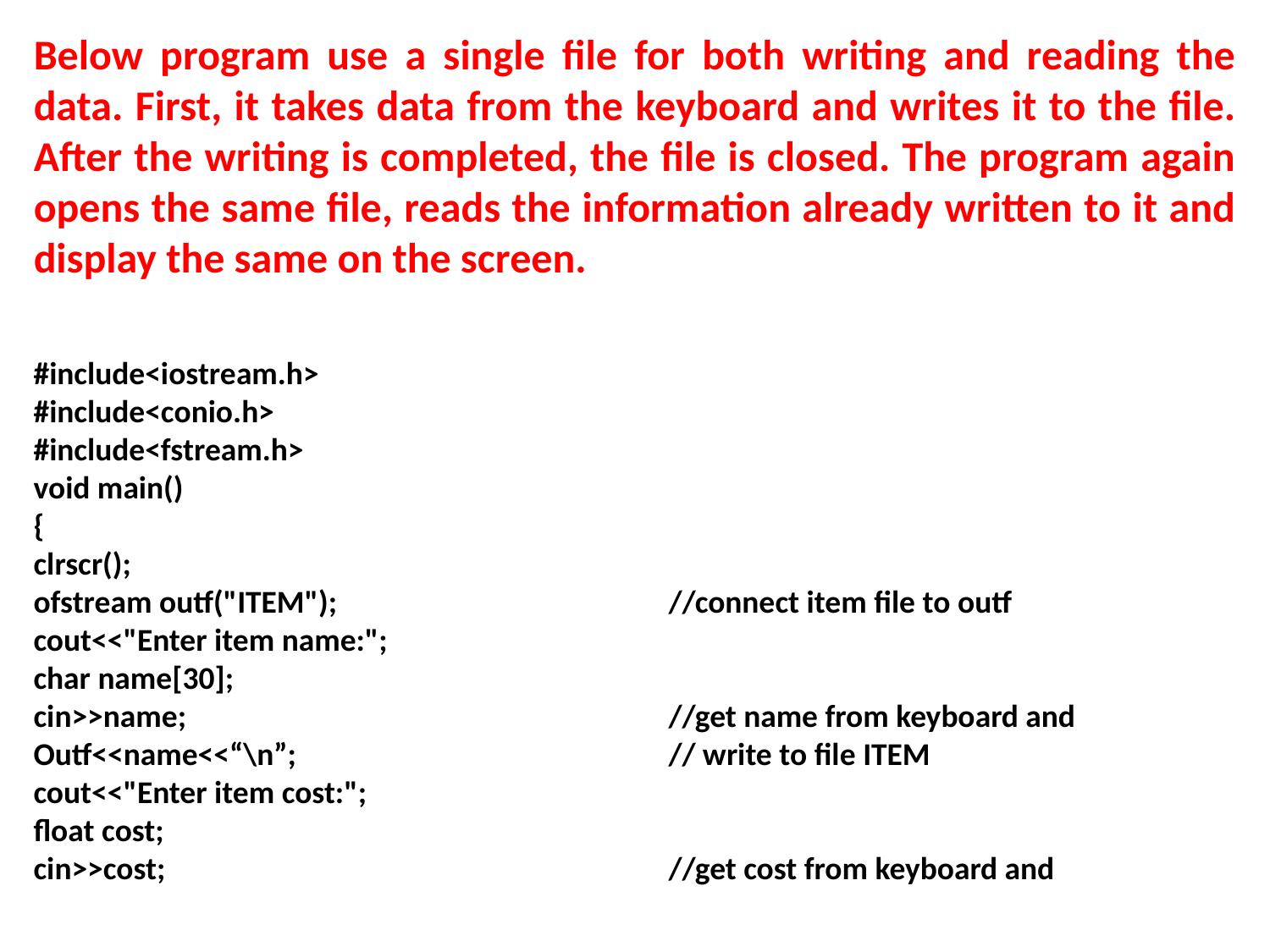

Below program use a single file for both writing and reading the data. First, it takes data from the keyboard and writes it to the file. After the writing is completed, the file is closed. The program again opens the same file, reads the information already written to it and display the same on the screen.
#include<iostream.h>
#include<conio.h>
#include<fstream.h>
void main()
{
clrscr();
ofstream outf("ITEM");			//connect item file to outf
cout<<"Enter item name:";
char name[30];
cin>>name;				//get name from keyboard and
Outf<<name<<“\n”;			// write to file ITEM
cout<<"Enter item cost:";
float cost;
cin>>cost;				//get cost from keyboard and